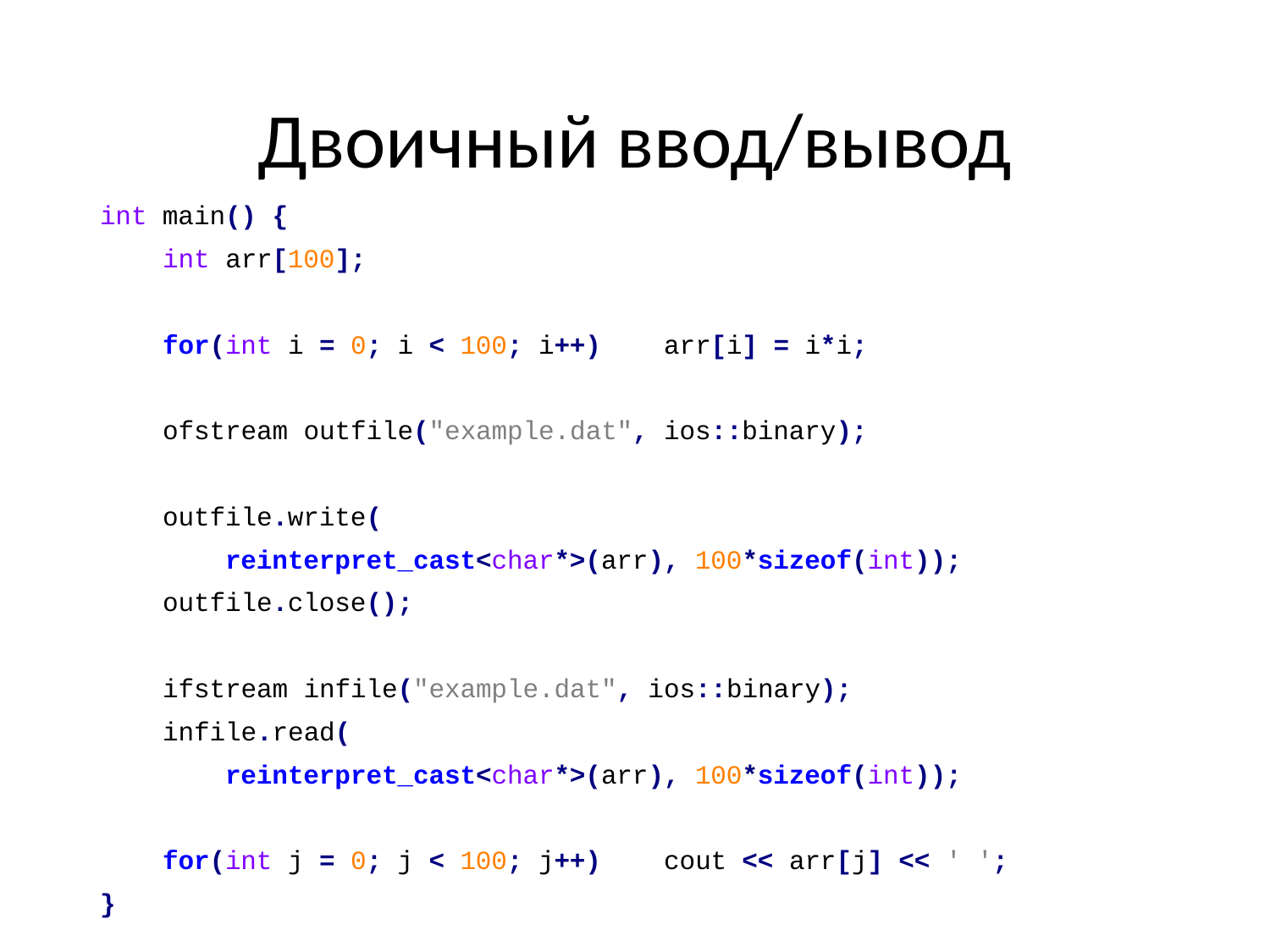

# Двоичный ввод/вывод
int main() {
    int arr[100];

    for(int i = 0; i < 100; i++)    arr[i] = i*i;

    ofstream outfile("example.dat", ios::binary);

    outfile.write(
        reinterpret_cast<char*>(arr), 100*sizeof(int));
    outfile.close();

    ifstream infile("example.dat", ios::binary);
    infile.read(
        reinterpret_cast<char*>(arr), 100*sizeof(int));

    for(int j = 0; j < 100; j++)    cout << arr[j] << ' ';
}